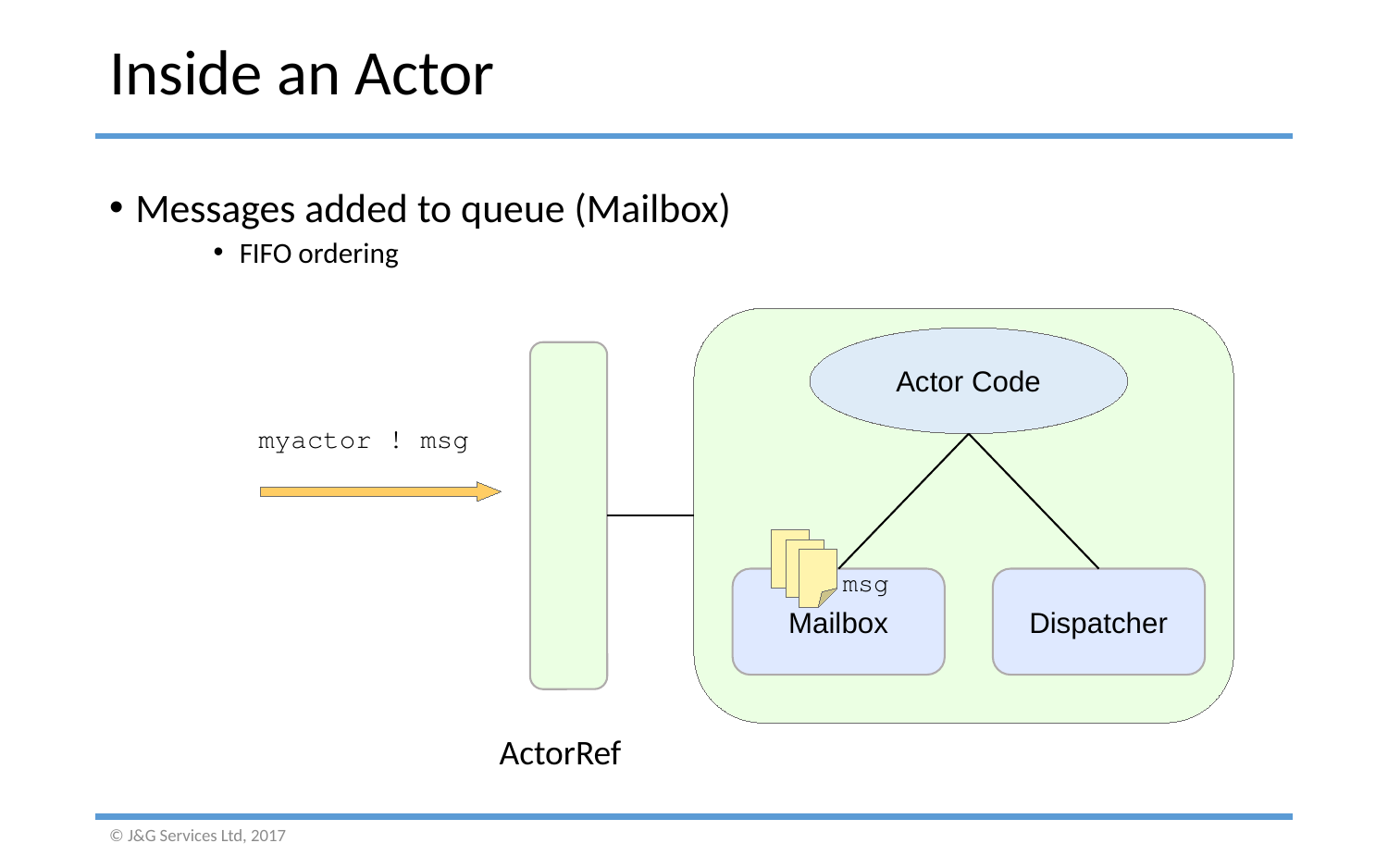

# Inside an Actor
Messages added to queue (Mailbox)
FIFO ordering

Actor Code

myactor ! msg

msg
Mailbox
Dispatcher
ActorRef